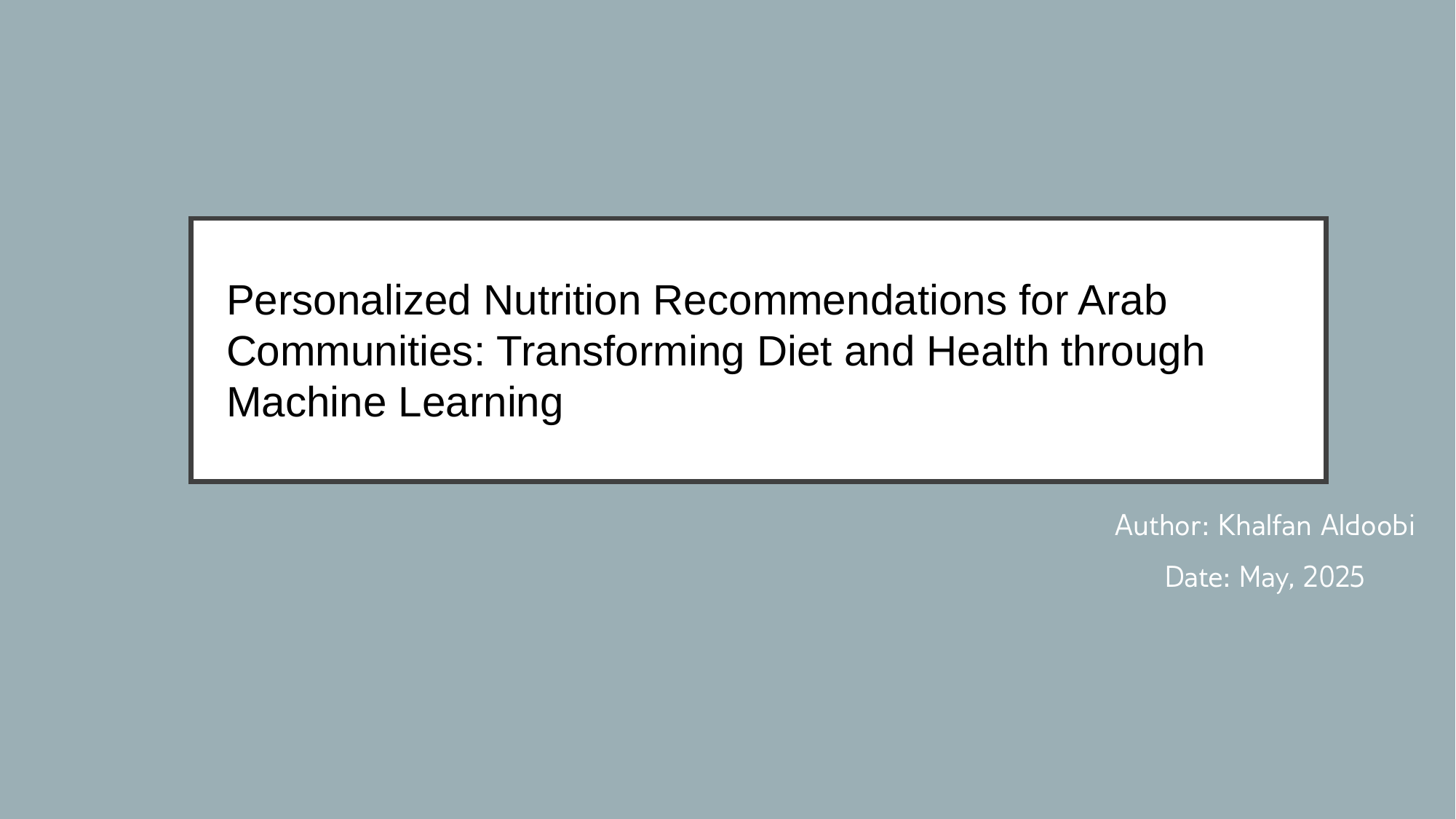

#
Personalized Nutrition Recommendations for Arab Communities: Transforming Diet and Health through Machine Learning
Author: Khalfan Aldoobi
Date: May, 2025